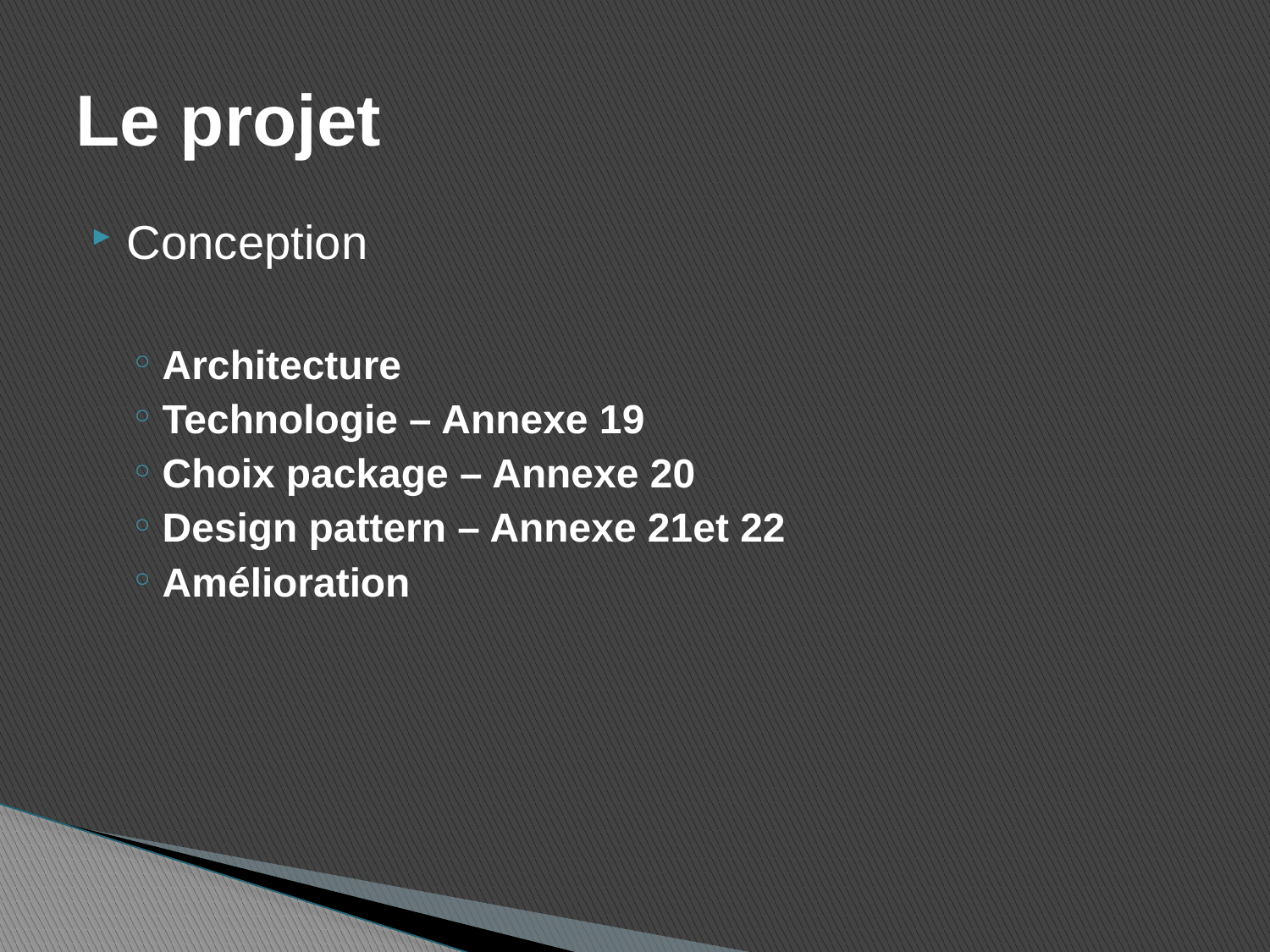

# Le projet
Conception

Architecture
Technologie – Annexe 19
Choix package – Annexe 20
Design pattern – Annexe 21et 22
Amélioration